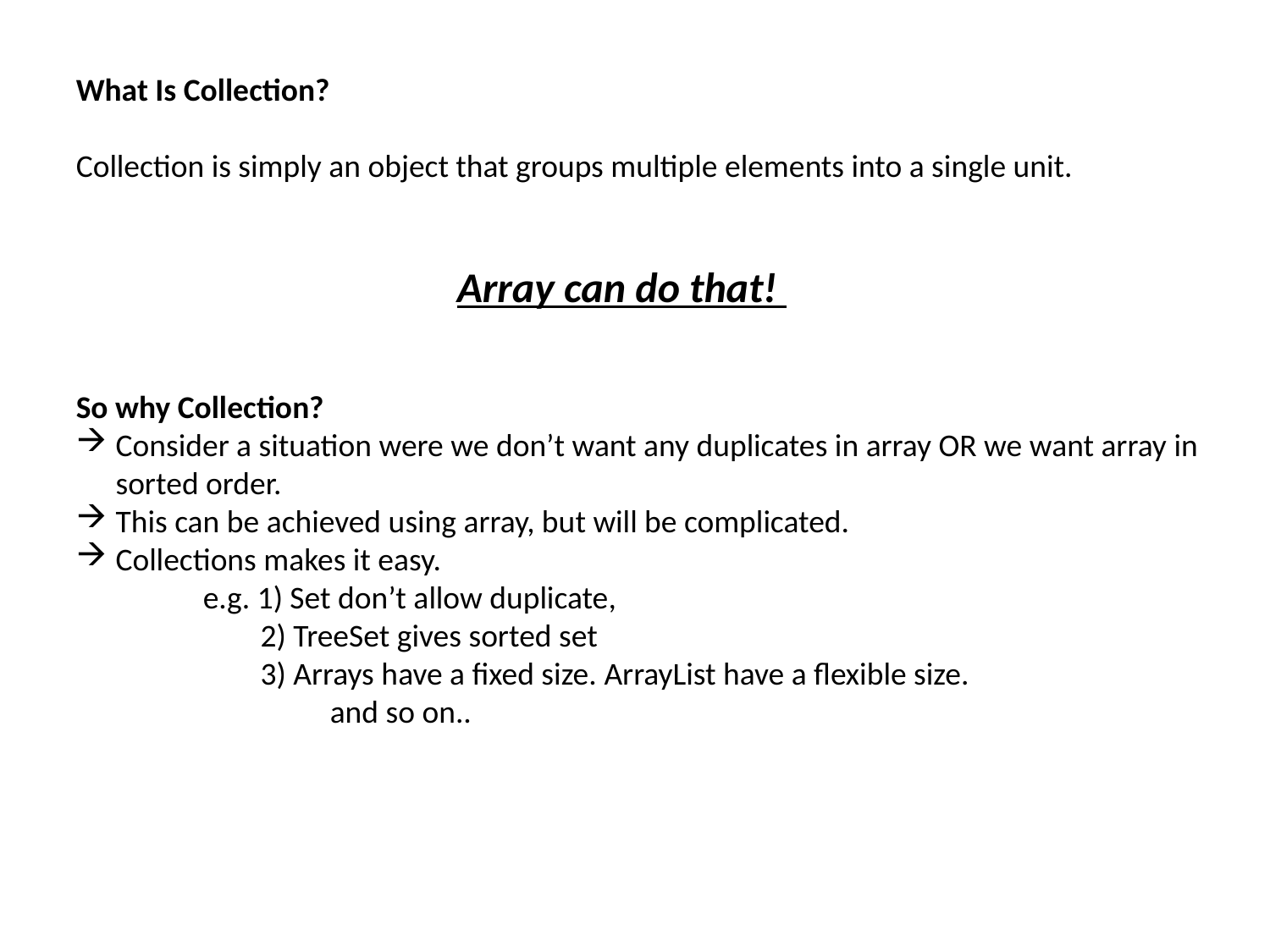

What Is Collection?

Collection is simply an object that groups multiple elements into a single unit.

			Array can do that!

So why Collection?
Consider a situation were we don’t want any duplicates in array OR we want array in sorted order.
This can be achieved using array, but will be complicated.
Collections makes it easy.
	e.g. 1) Set don’t allow duplicate,
	        2) TreeSet gives sorted set
	        3) Arrays have a fixed size. ArrayList have a flexible size.
		and so on..